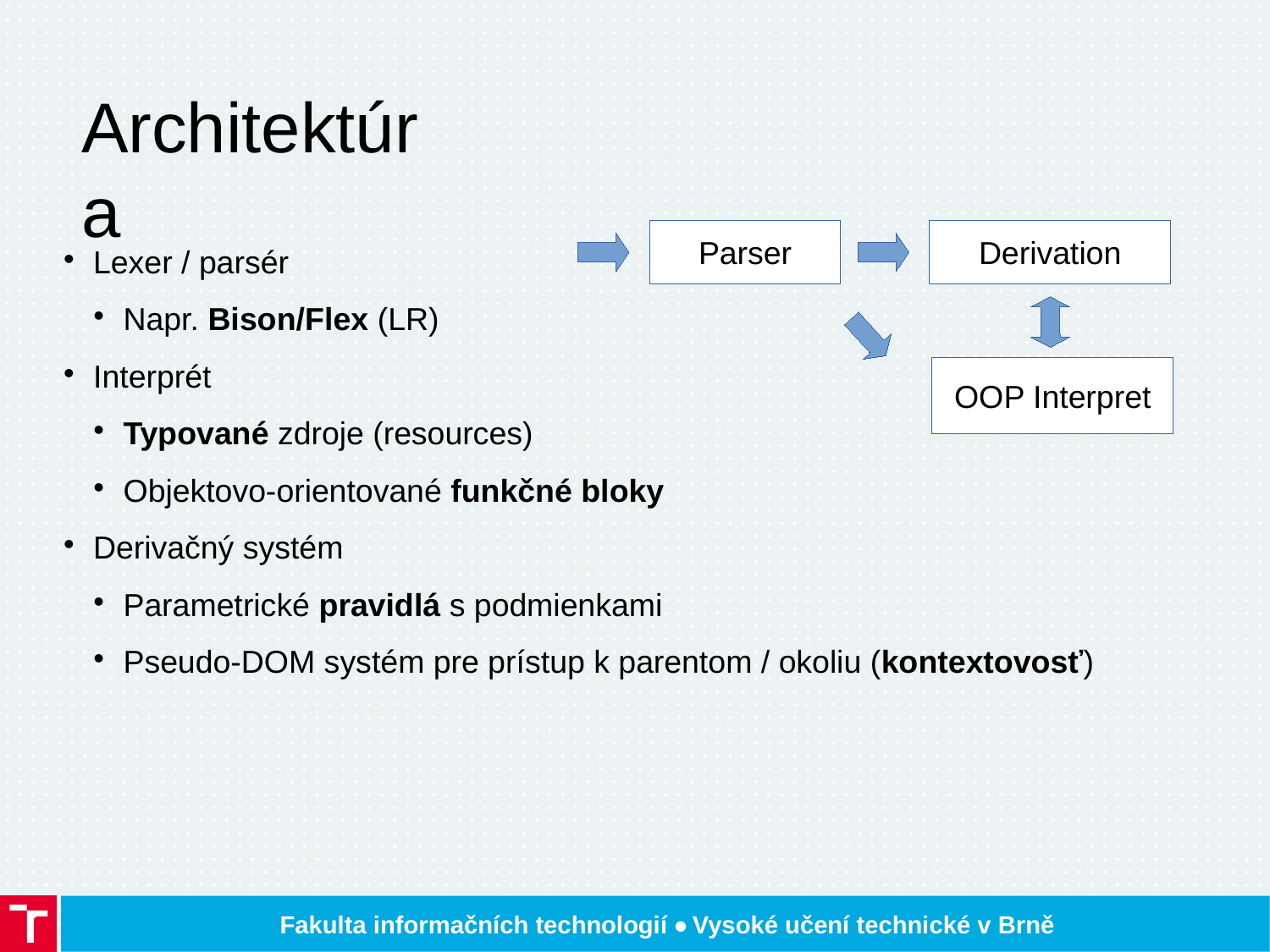

Architektúra
Lexer / parsér
Napr. Bison/Flex (LR)
Interprét
Typované zdroje (resources)
Objektovo-orientované funkčné bloky
Derivačný systém
Parametrické pravidlá s podmienkami
Pseudo-DOM systém pre prístup k parentom / okoliu (kontextovosť)

Parser
Derivation

OOP Interpret